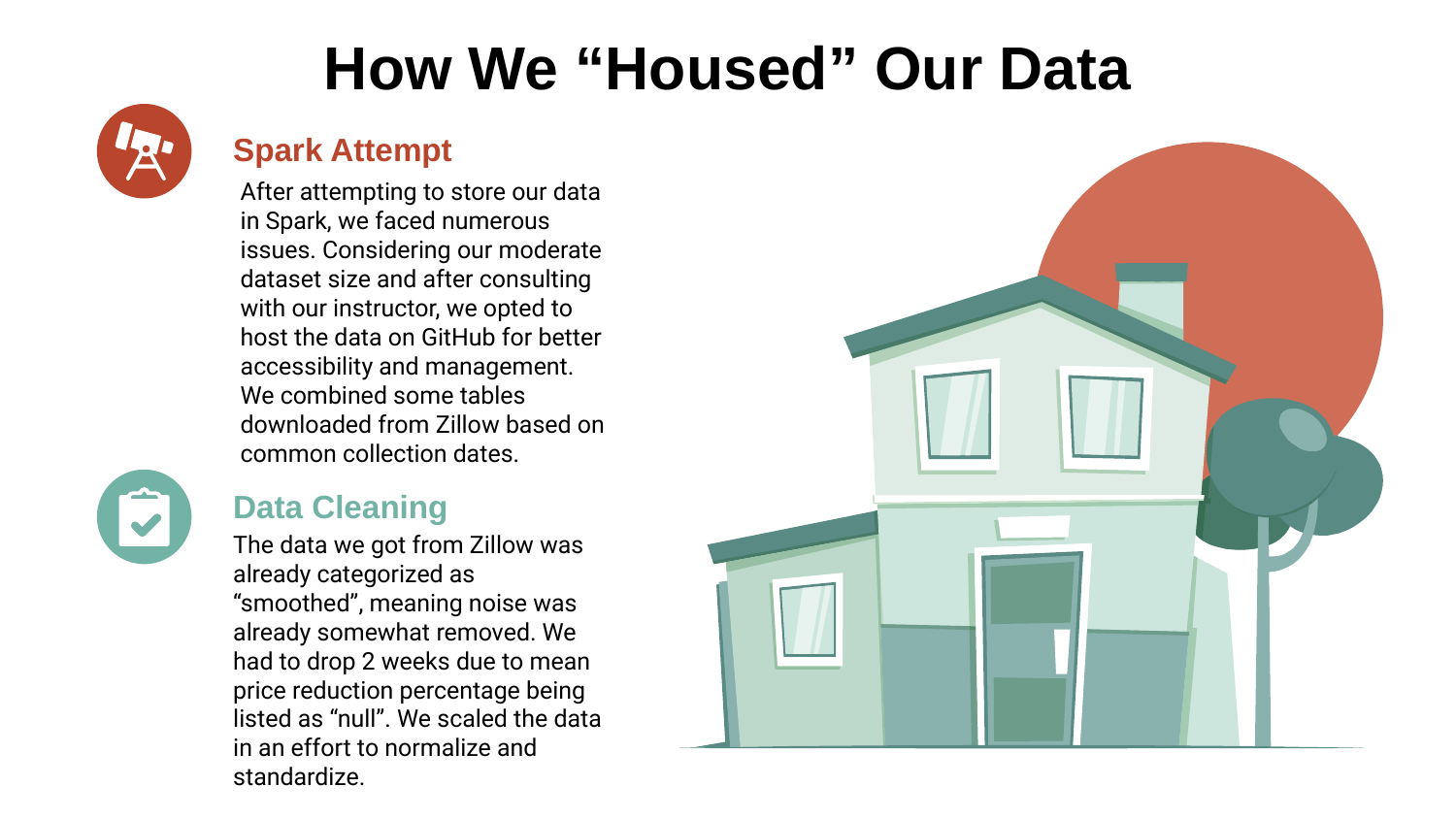

# How We “Housed” Our Data

Spark Attempt

After attempting to store our data in Spark, we faced numerous issues. Considering our moderate dataset size and after consulting with our instructor, we opted to host the data on GitHub for better accessibility and management.
We combined some tables downloaded from Zillow based on common collection dates.

Data Cleaning

The data we got from Zillow was already categorized as “smoothed”, meaning noise was already somewhat removed. We had to drop 2 weeks due to mean price reduction percentage being listed as “null”. We scaled the data in an effort to normalize and standardize.